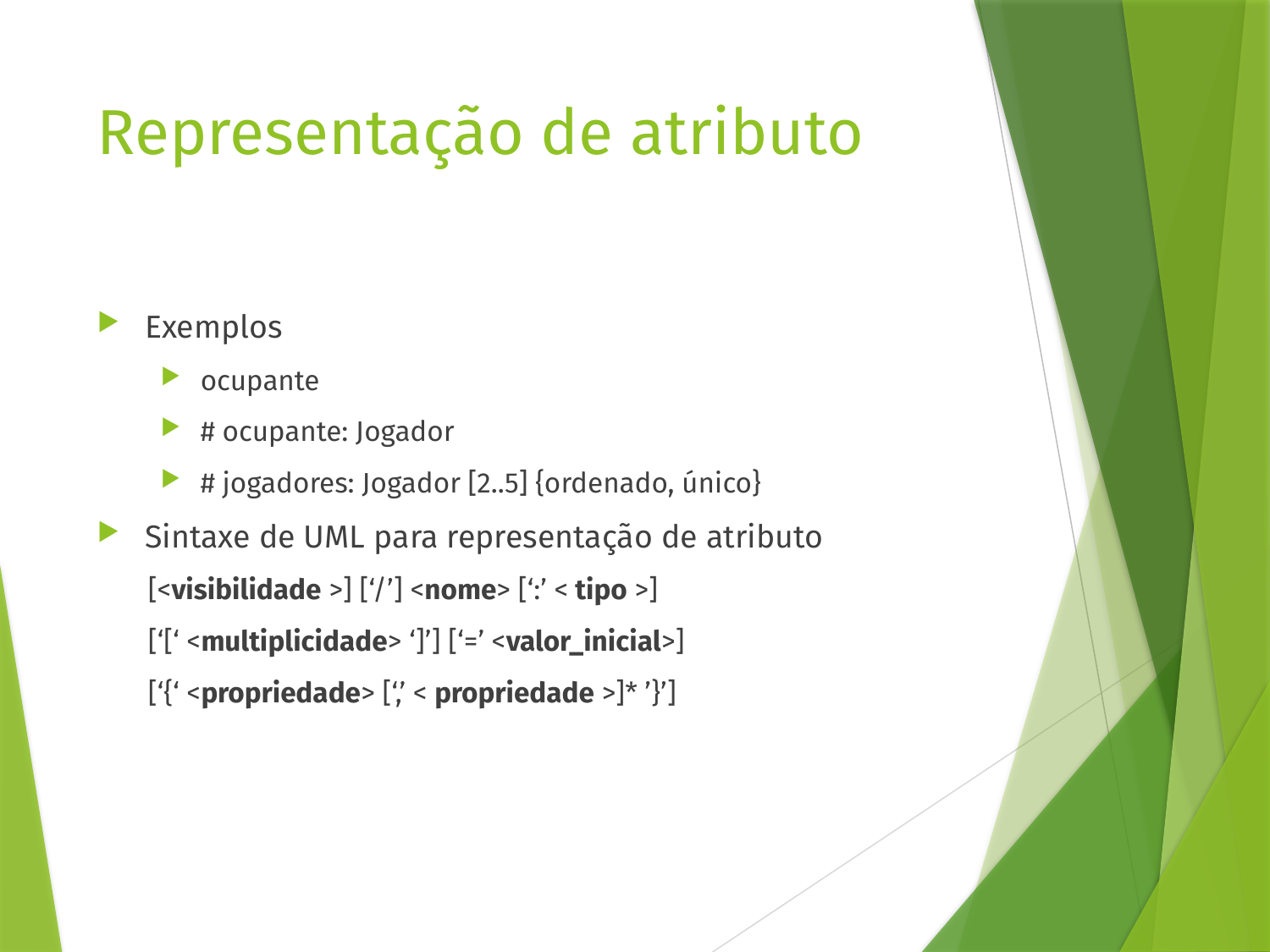

# Representação de atributo
Exemplos
ocupante
# ocupante: Jogador
# jogadores: Jogador [2..5] {ordenado, único}
Sintaxe de UML para representação de atributo
[<visibilidade >] [‘/’] <nome> [‘:’ < tipo >]
[‘[‘ <multiplicidade> ‘]’] [‘=’ <valor_inicial>]
[‘{‘ <propriedade> [‘,’ < propriedade >]* ’}’]